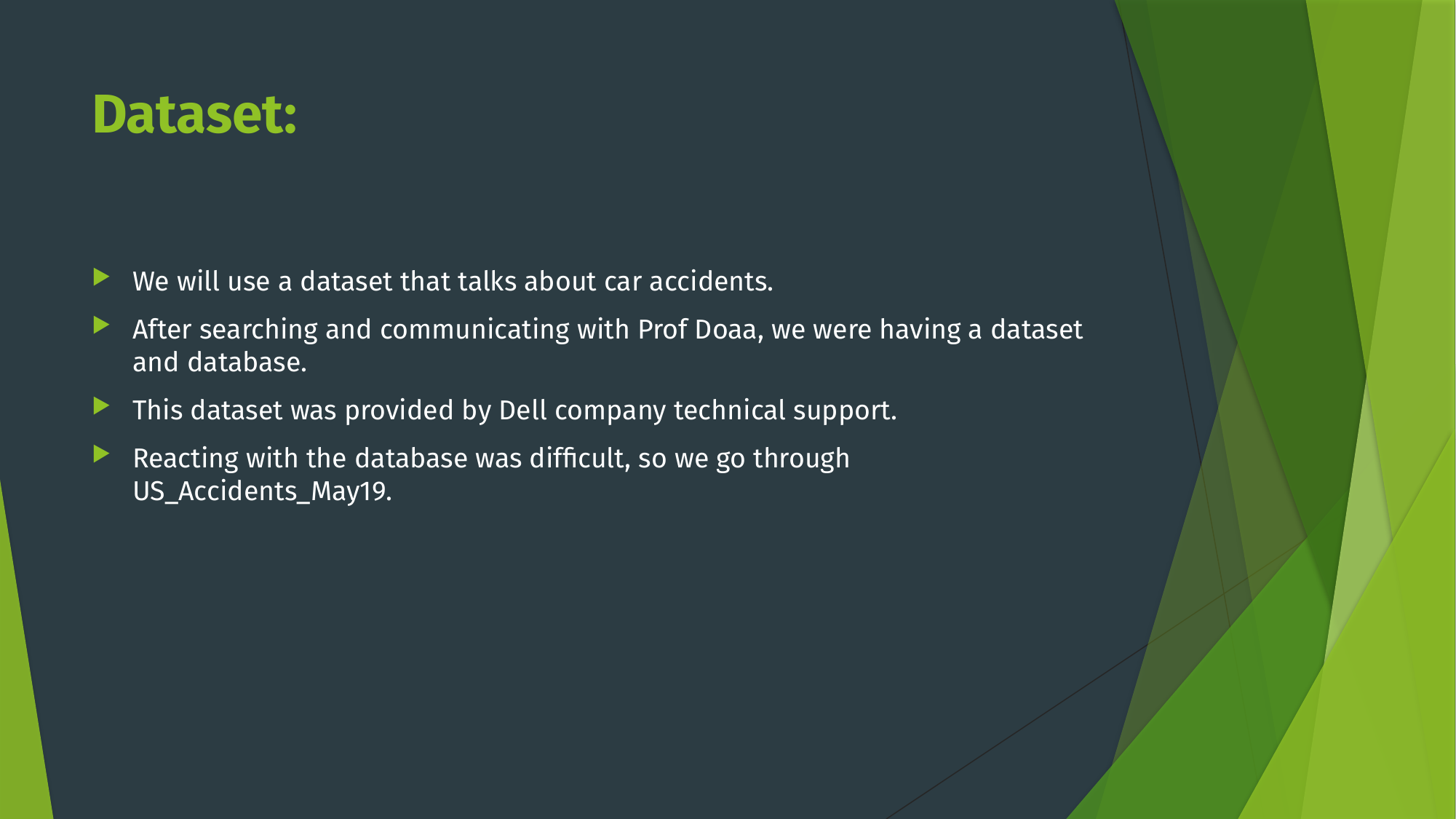

# Dataset:
We will use a dataset that talks about car accidents.
After searching and communicating with Prof Doaa, we were having a dataset and database.
This dataset was provided by Dell company technical support.
Reacting with the database was difficult, so we go through US_Accidents_May19.